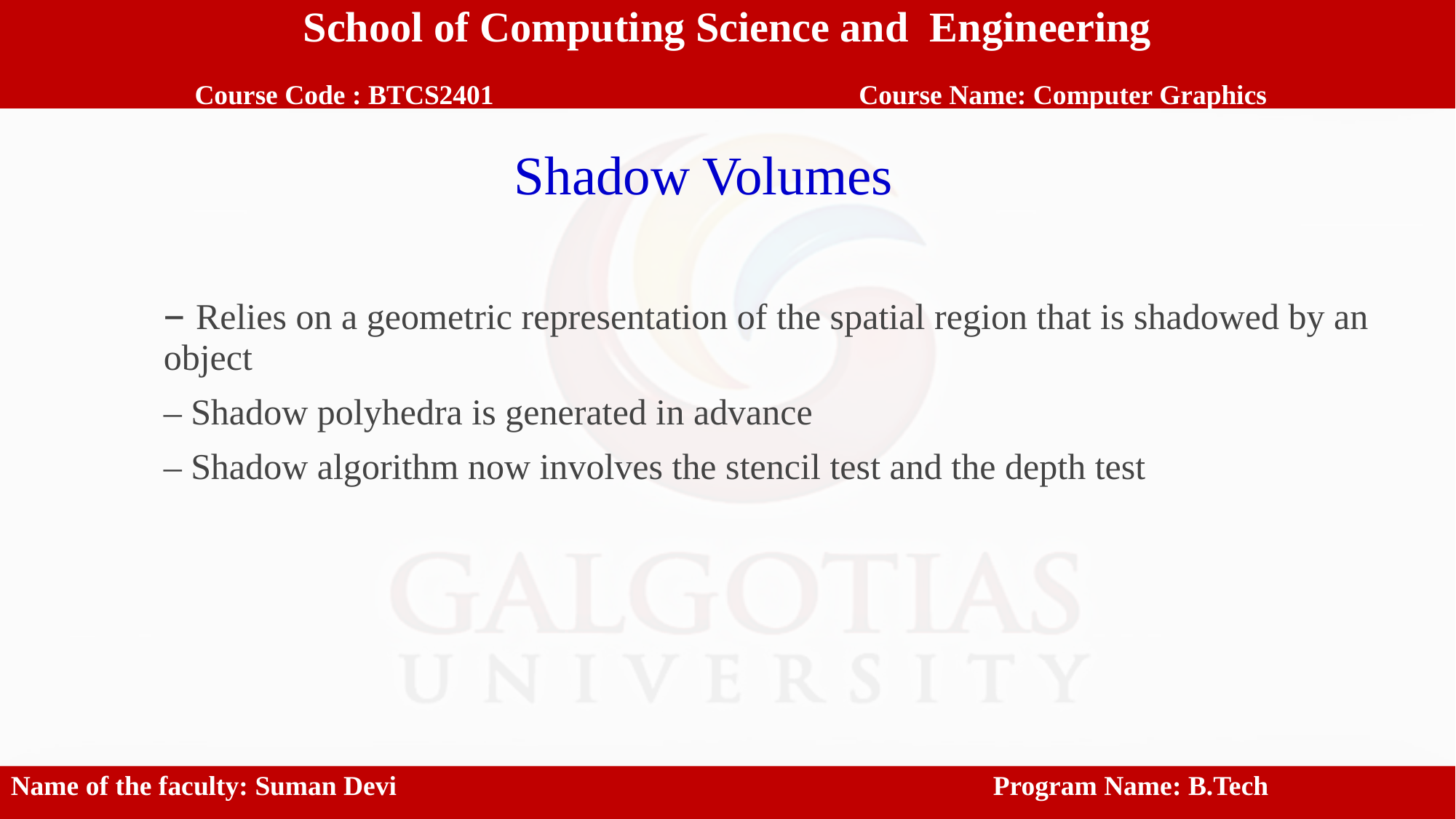

School of Computing Science and  Engineering
 Course Code : BTCS2401		                                  Course Name: Computer Graphics

# Shadow Volumes
– Relies on a geometric representation of the spatial region that is shadowed by an object
– Shadow polyhedra is generated in advance
– Shadow algorithm now involves the stencil test and the depth test
Name of the faculty: Suman Devi						Program Name: B.Tech